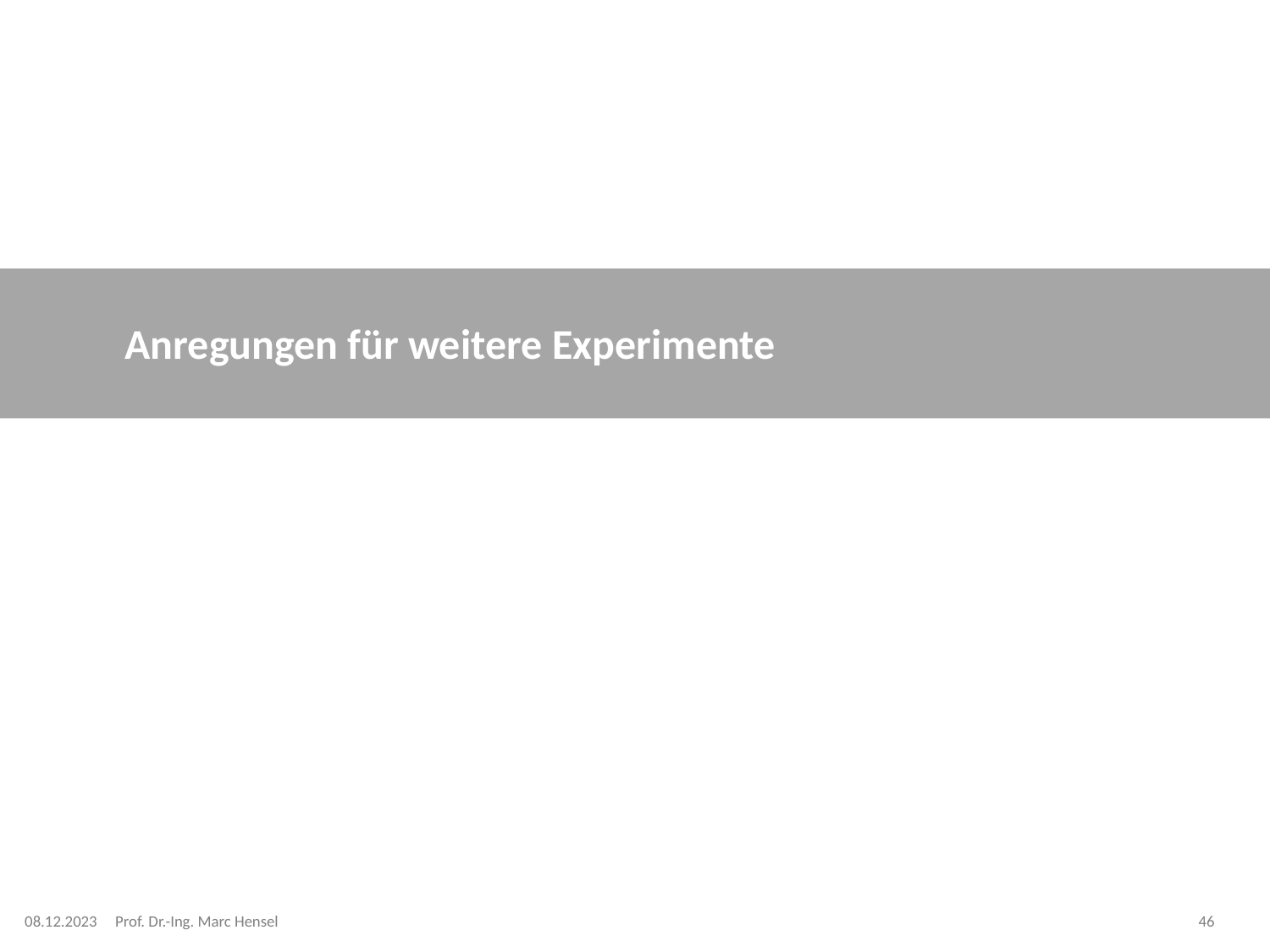

# Anregungen für weitere Experimente

08.12.2023
Prof. Dr.-Ing. Marc Hensel
46